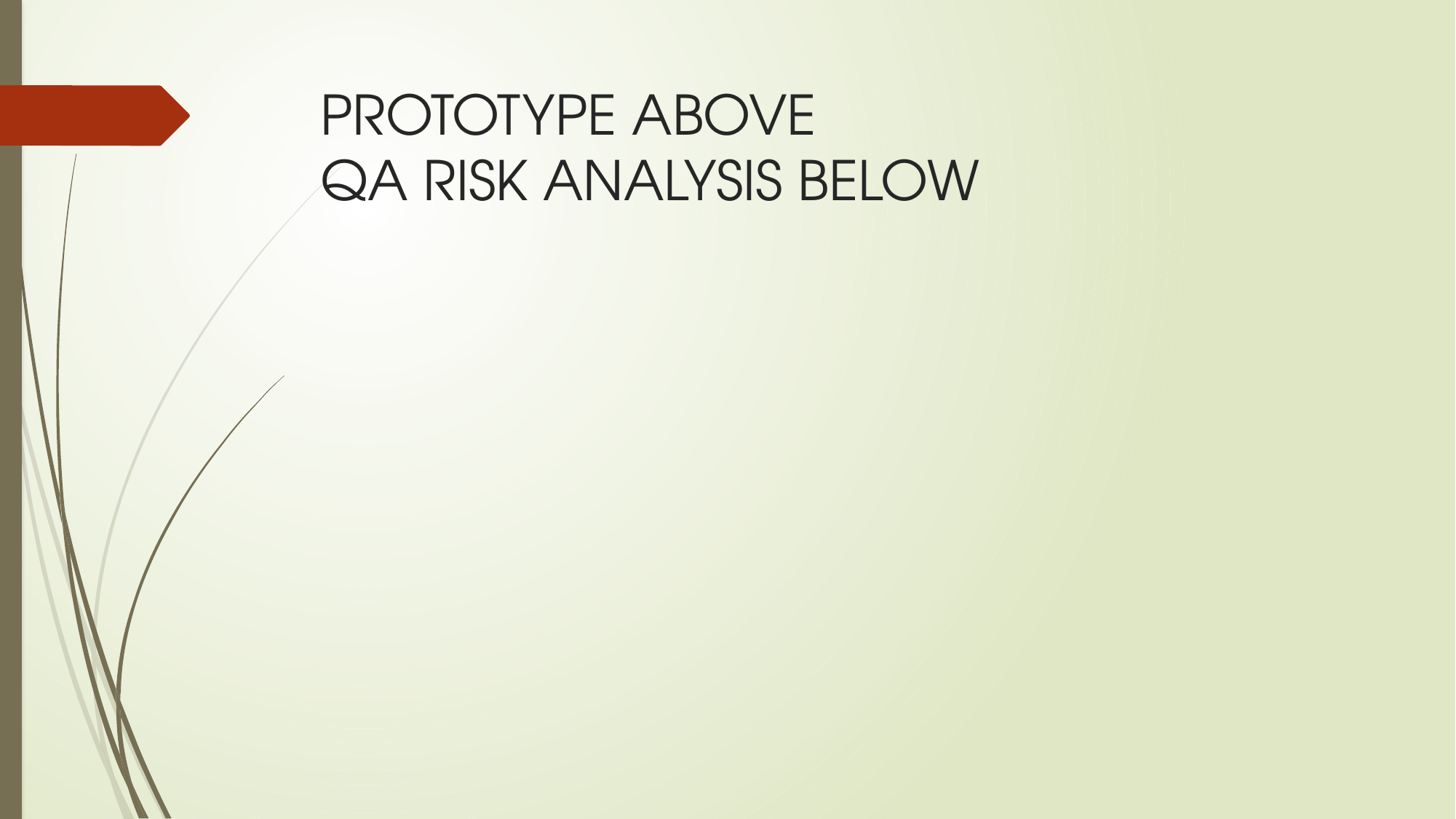

# PROTOTYPE ABOVE QA RISK ANALYSIS BELOW